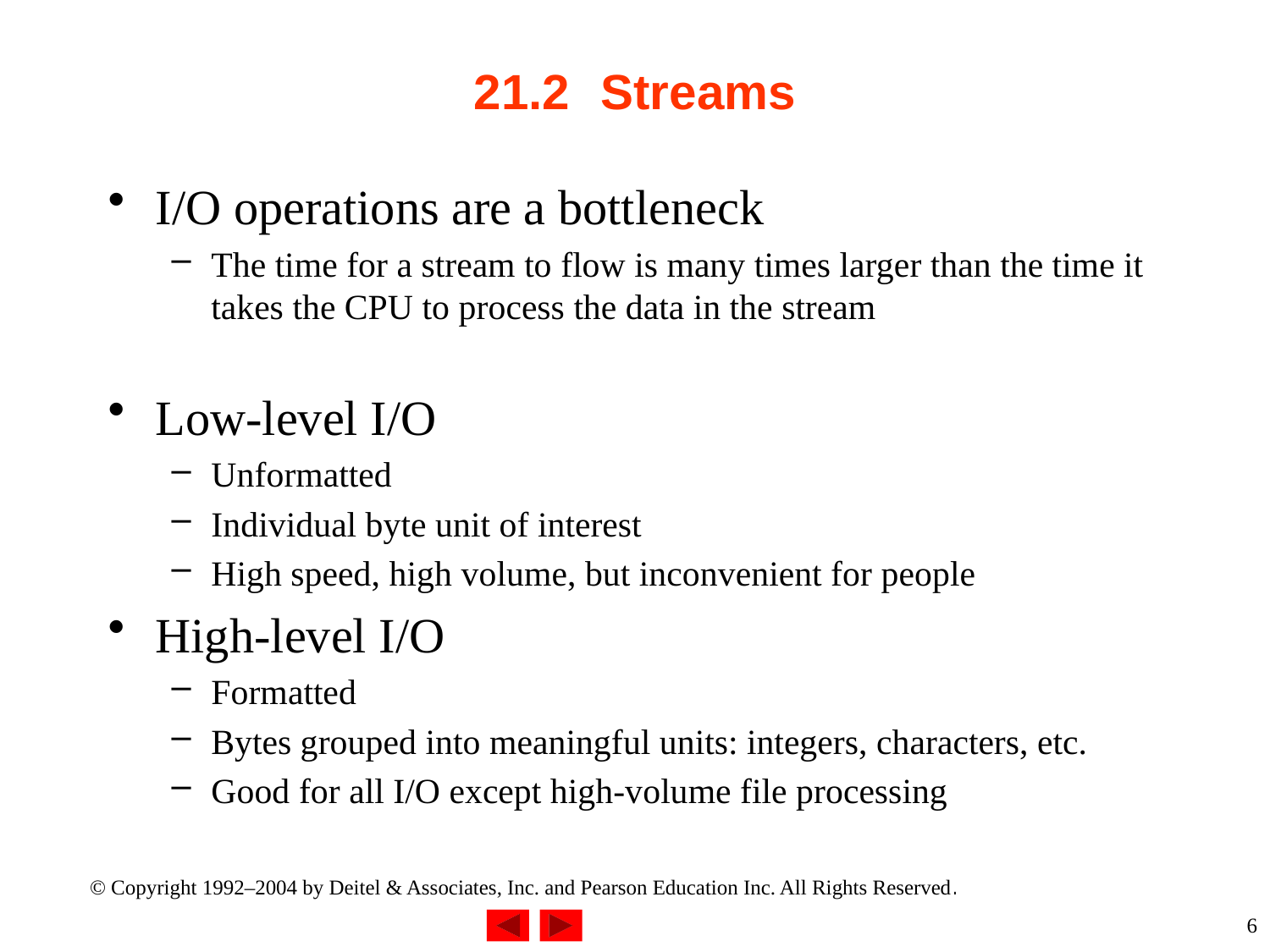

# 21.2 	Streams
I/O operations are a bottleneck
The time for a stream to flow is many times larger than the time it takes the CPU to process the data in the stream

Low-level I/O
Unformatted
Individual byte unit of interest
High speed, high volume, but inconvenient for people
High-level I/O
Formatted
Bytes grouped into meaningful units: integers, characters, etc.
Good for all I/O except high-volume file processing